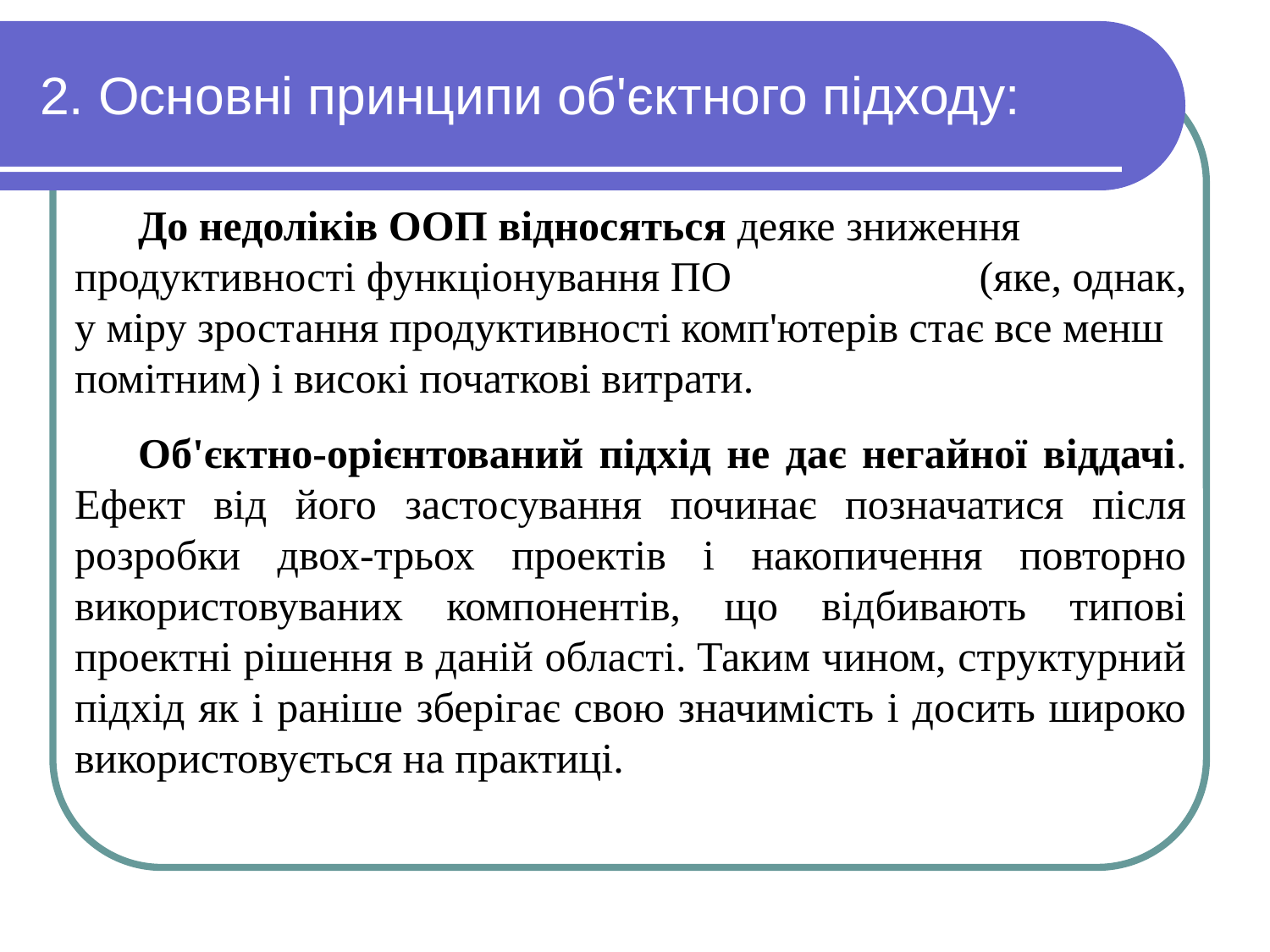

# 2. Основні принципи об'єктного підходу:
До недоліків ООП відносяться деяке зниження  продуктивності функціонування ПО (яке, однак, у міру зростання продуктивності комп'ютерів стає все менш помітним) і високі початкові витрати.
Об'єктно-орієнтований підхід не дає негайної віддачі. Ефект від його застосування починає позначатися після розробки двох-трьох проектів і накопичення повторно використовуваних компонентів, що відбивають типові проектні рішення в даній області. Таким чином, структурний підхід як і раніше зберігає свою значимість і досить широко використовується на практиці.